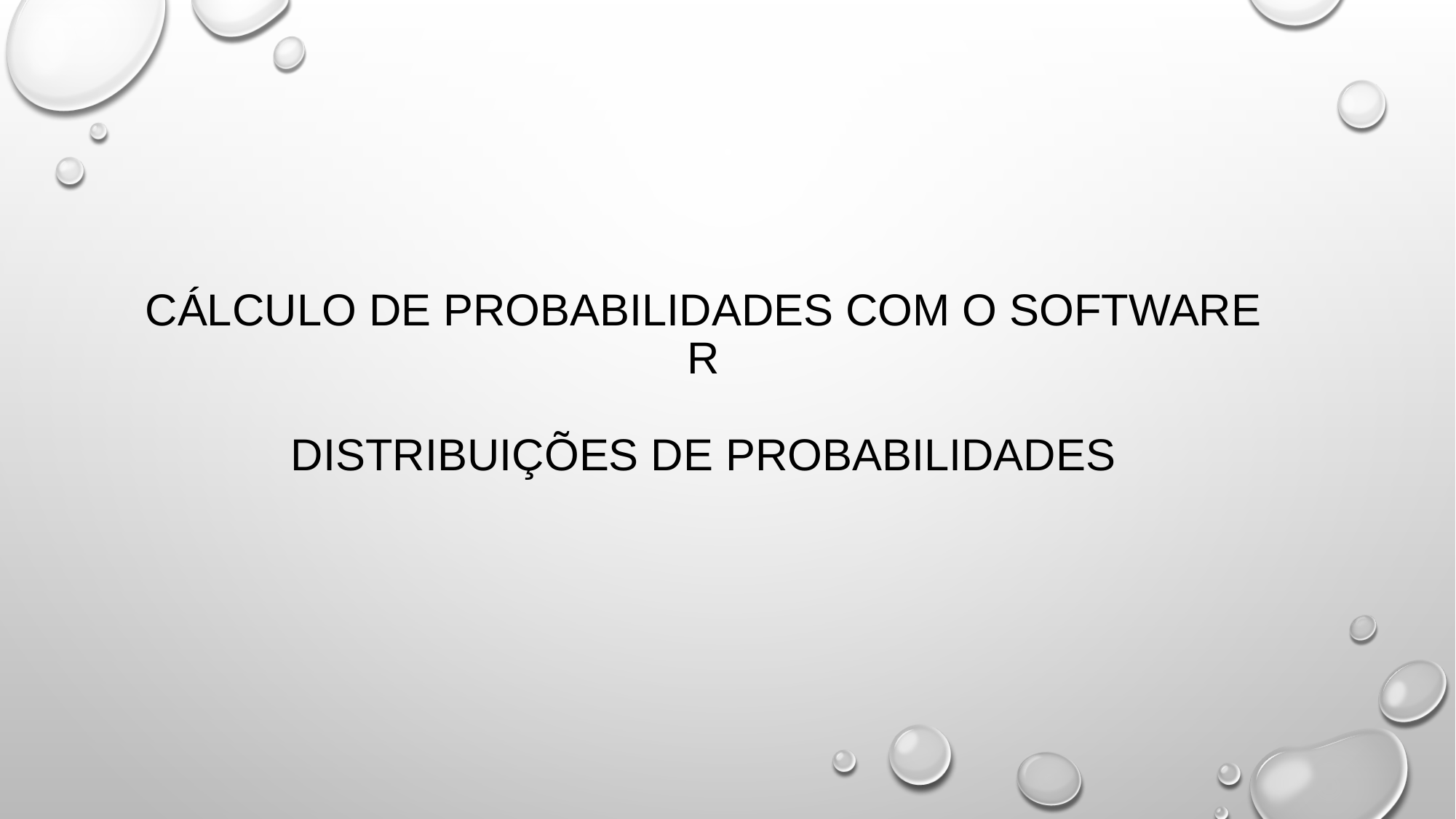

Cálculo de Probabilidades com o Software R

Distribuições de probabilidades